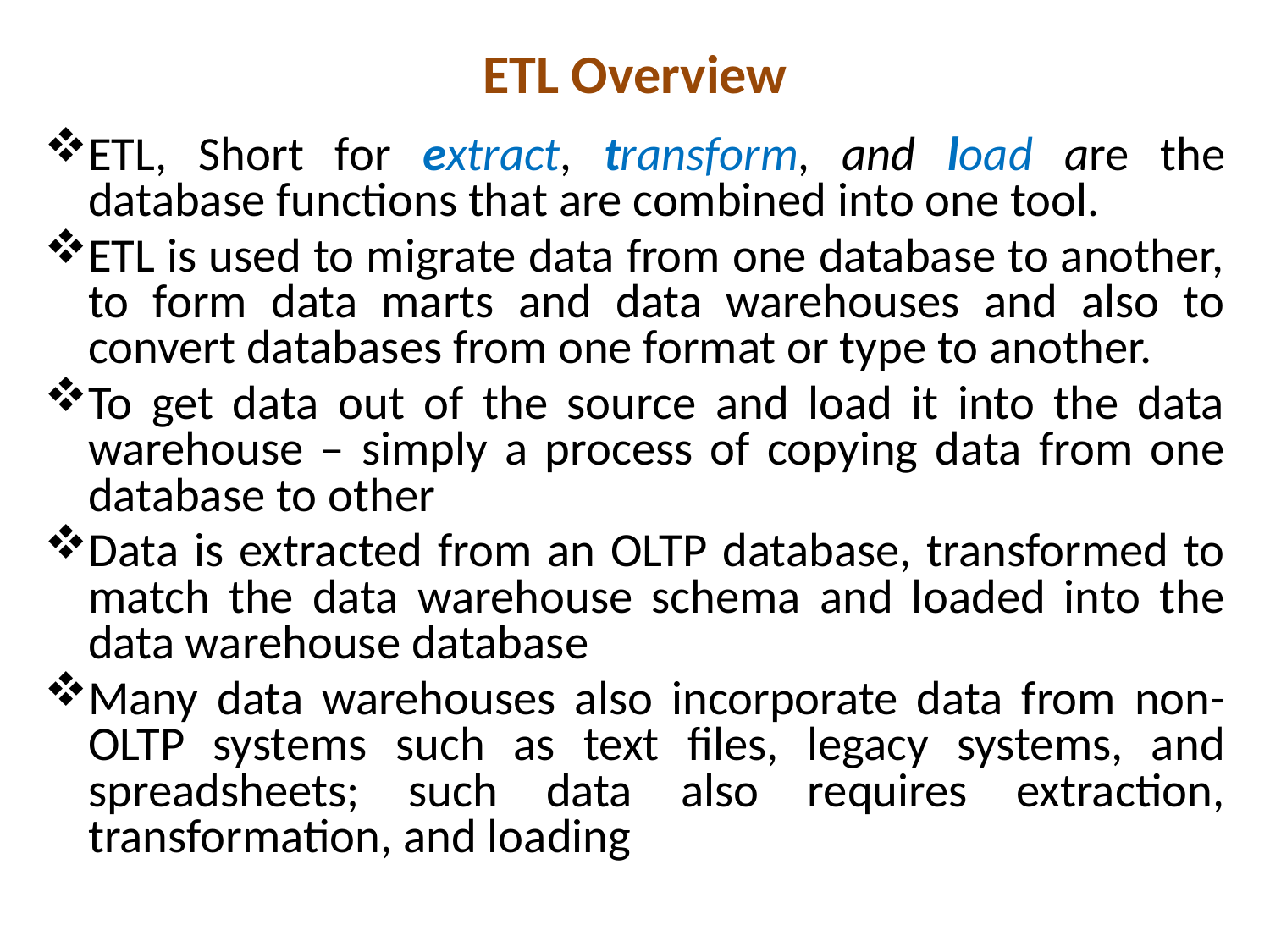

# ETL Overview
ETL, Short for extract, transform, and load are the database functions that are combined into one tool.
ETL is used to migrate data from one database to another, to form data marts and data warehouses and also to convert databases from one format or type to another.
To get data out of the source and load it into the data warehouse – simply a process of copying data from one database to other
Data is extracted from an OLTP database, transformed to match the data warehouse schema and loaded into the data warehouse database
Many data warehouses also incorporate data from non-OLTP systems such as text files, legacy systems, and spreadsheets; such data also requires extraction, transformation, and loading